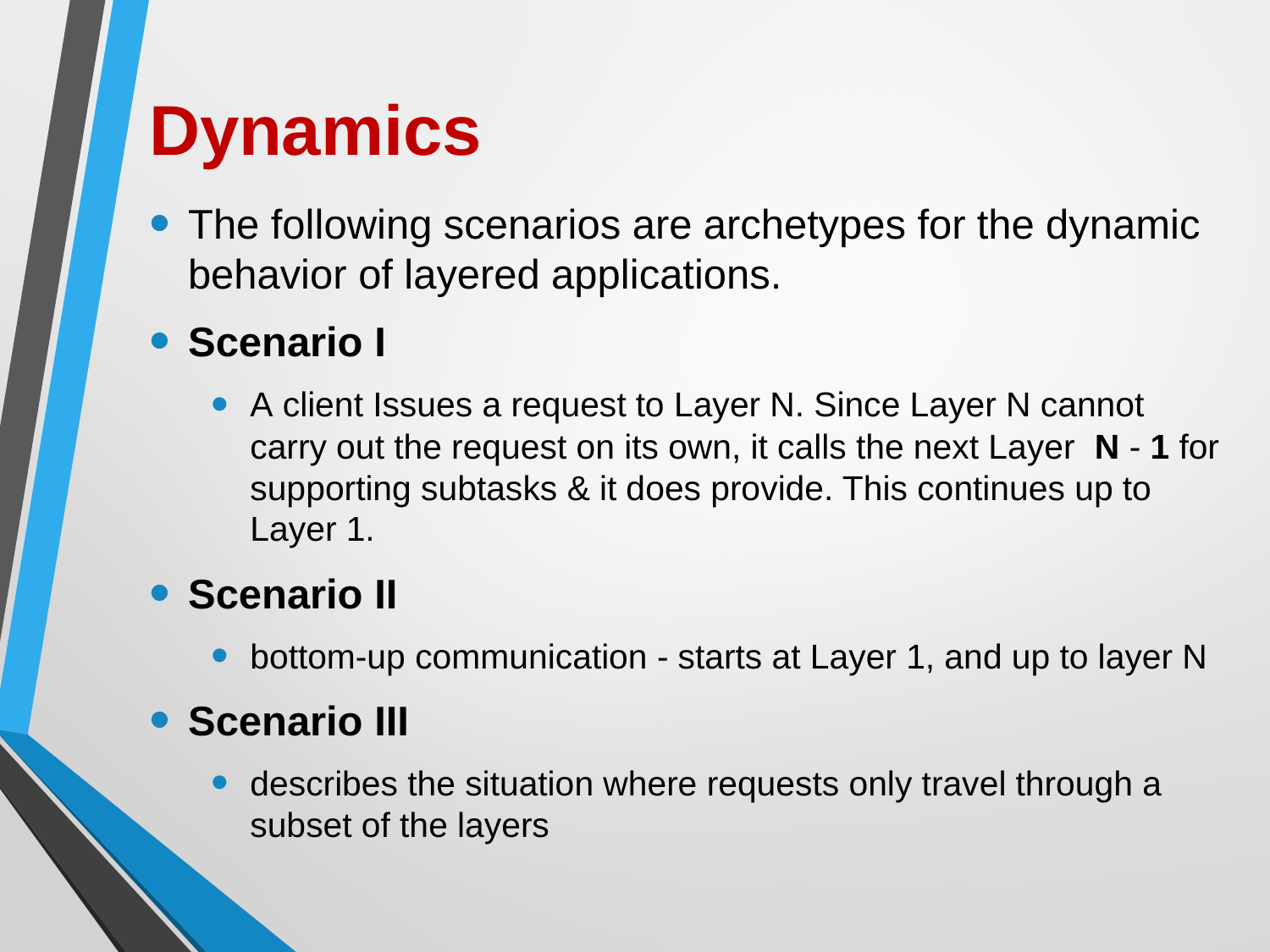

# Dynamics
The following scenarios are archetypes for the dynamic behavior of layered applications.
Scenario I
A client Issues a request to Layer N. Since Layer N cannot carry out the request on its own, it calls the next Layer  N - 1 for supporting subtasks & it does provide. This continues up to Layer 1.
Scenario II
bottom-up communication - starts at Layer 1, and up to layer N
Scenario III
describes the situation where requests only travel through a subset of the layers